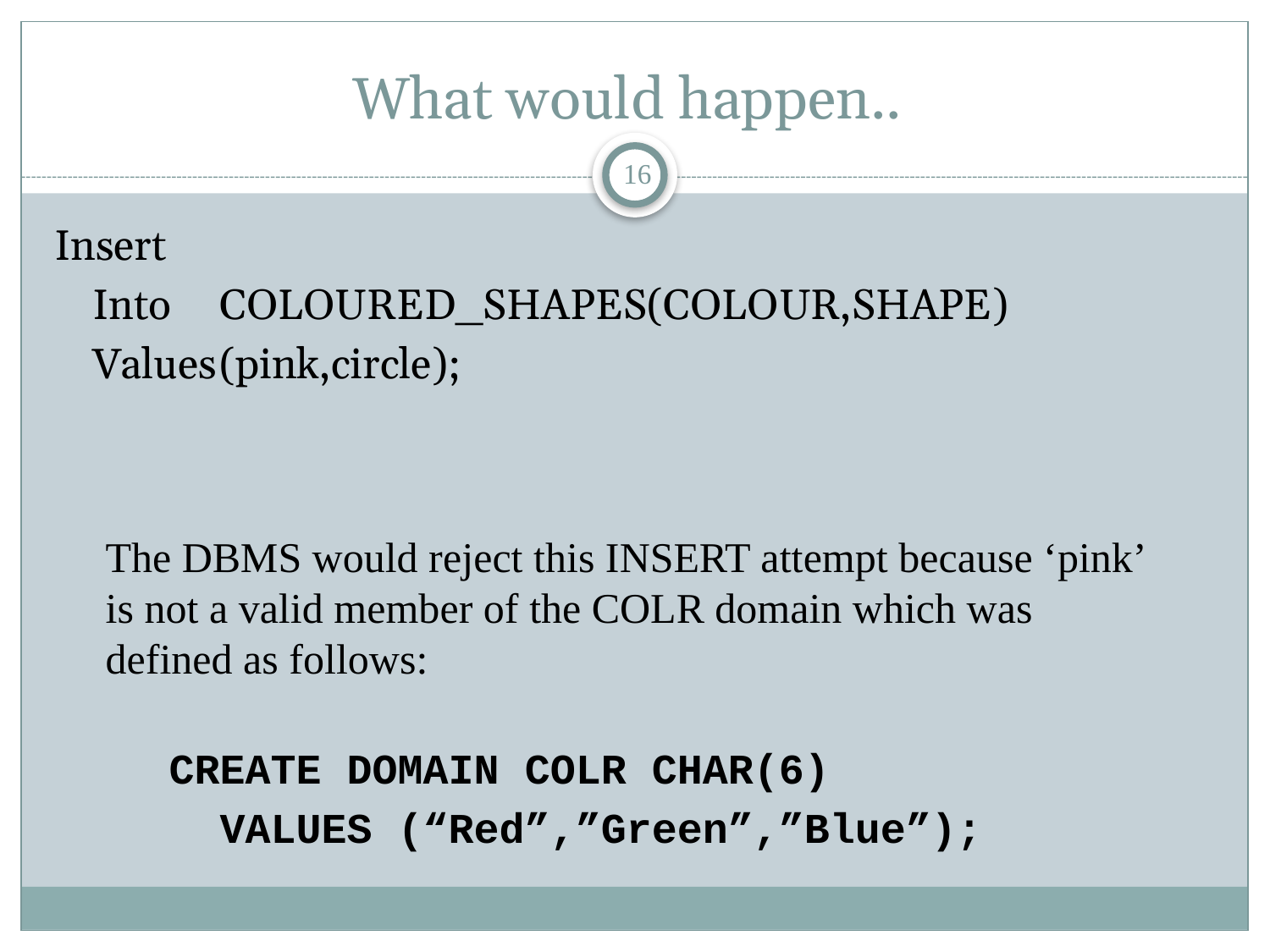

# What would happen..
16
Insert
	Into 	COLOURED_SHAPES(COLOUR,SHAPE)
	Values	(pink,circle);

The DBMS would reject this INSERT attempt because ‘pink’ is not a valid member of the COLR domain which was defined as follows:

CREATE DOMAIN COLR CHAR(6)
  VALUES (“Red”,”Green”,”Blue”);